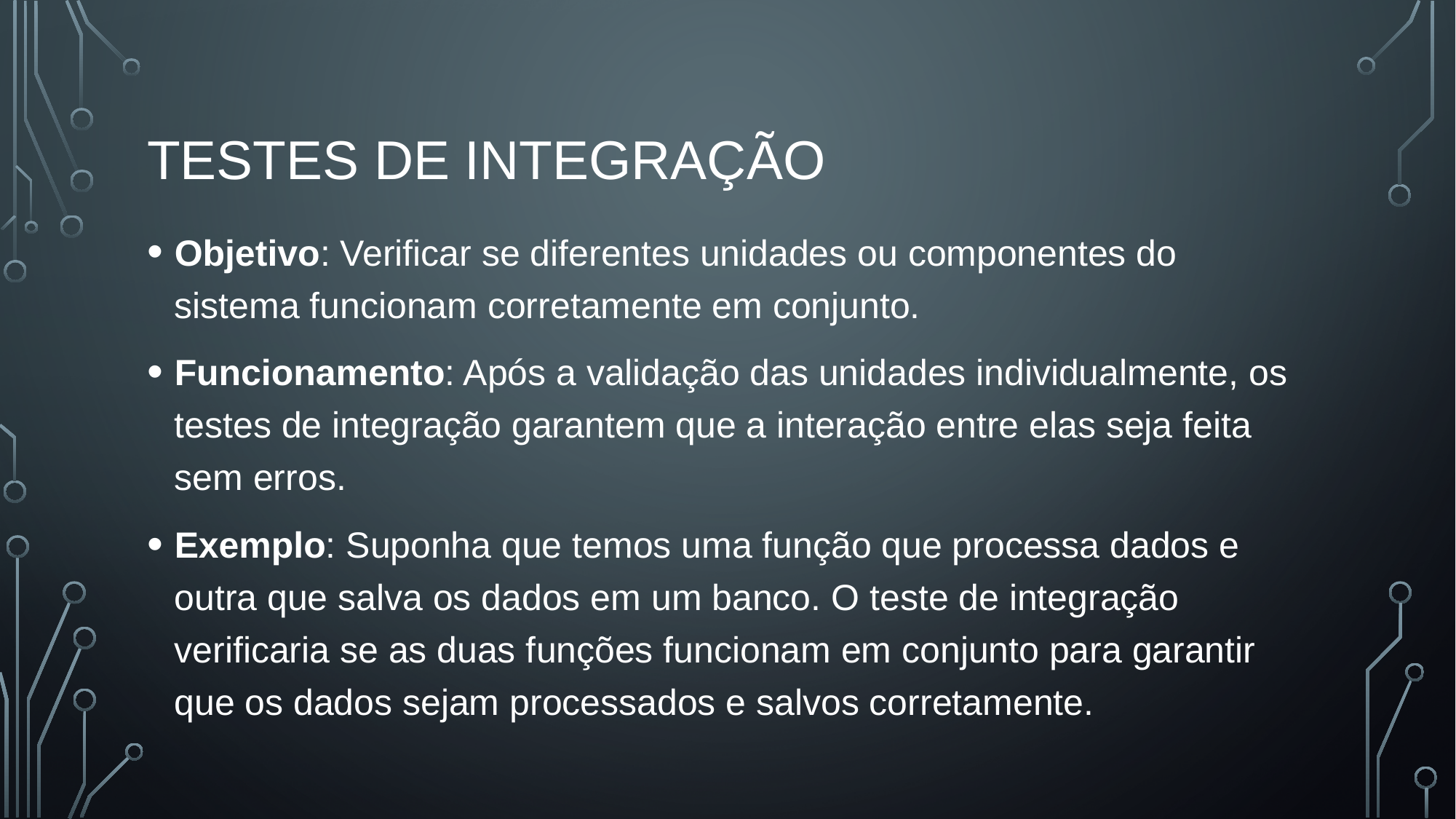

# Testes de Integração
Objetivo: Verificar se diferentes unidades ou componentes do sistema funcionam corretamente em conjunto.
Funcionamento: Após a validação das unidades individualmente, os testes de integração garantem que a interação entre elas seja feita sem erros.
Exemplo: Suponha que temos uma função que processa dados e outra que salva os dados em um banco. O teste de integração verificaria se as duas funções funcionam em conjunto para garantir que os dados sejam processados e salvos corretamente.